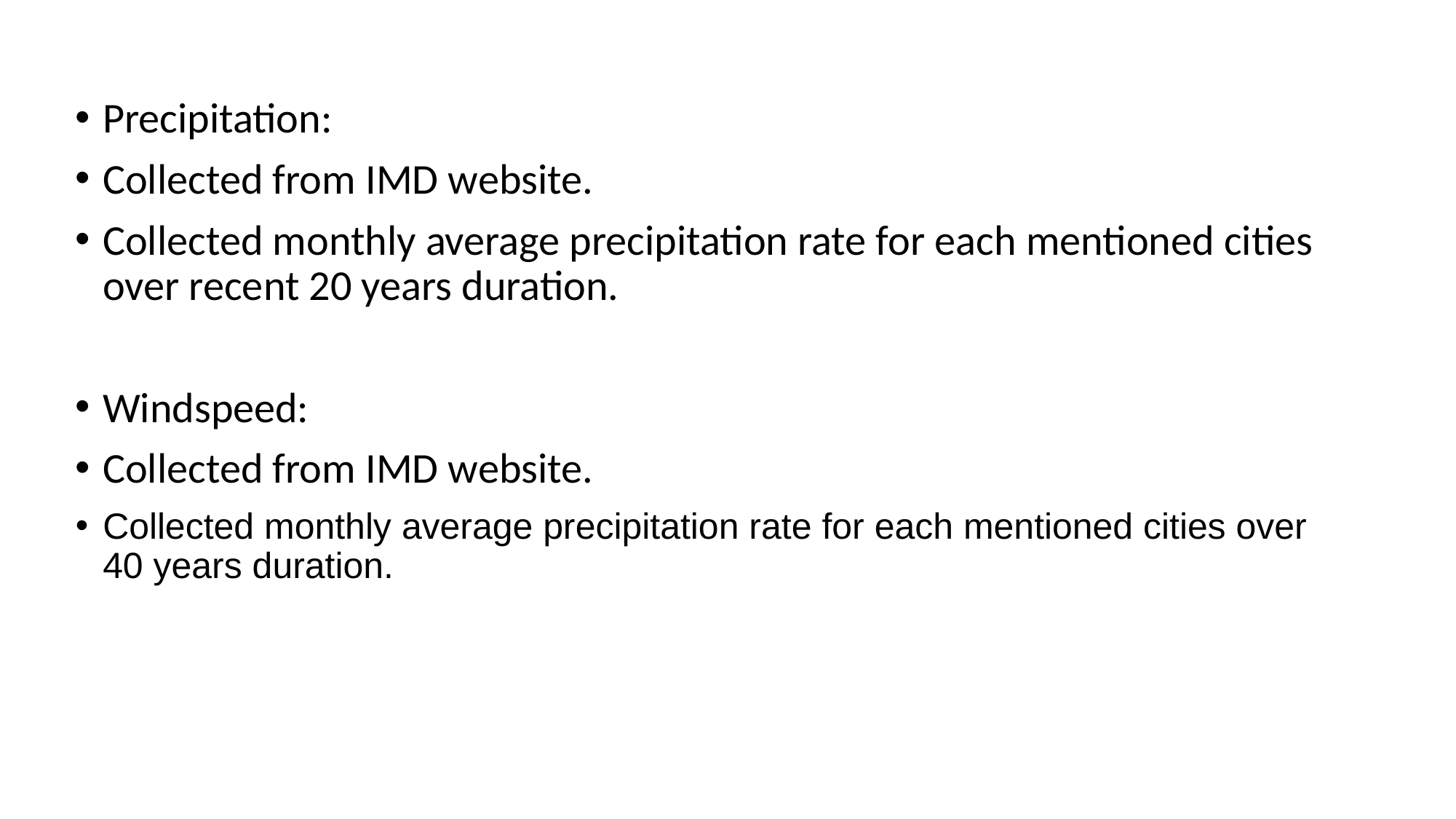

#
Precipitation:
Collected from IMD website.
Collected monthly average precipitation rate for each mentioned cities over recent 20 years duration.

Windspeed:
Collected from IMD website.
Collected monthly average precipitation rate for each mentioned cities over 40 years duration.